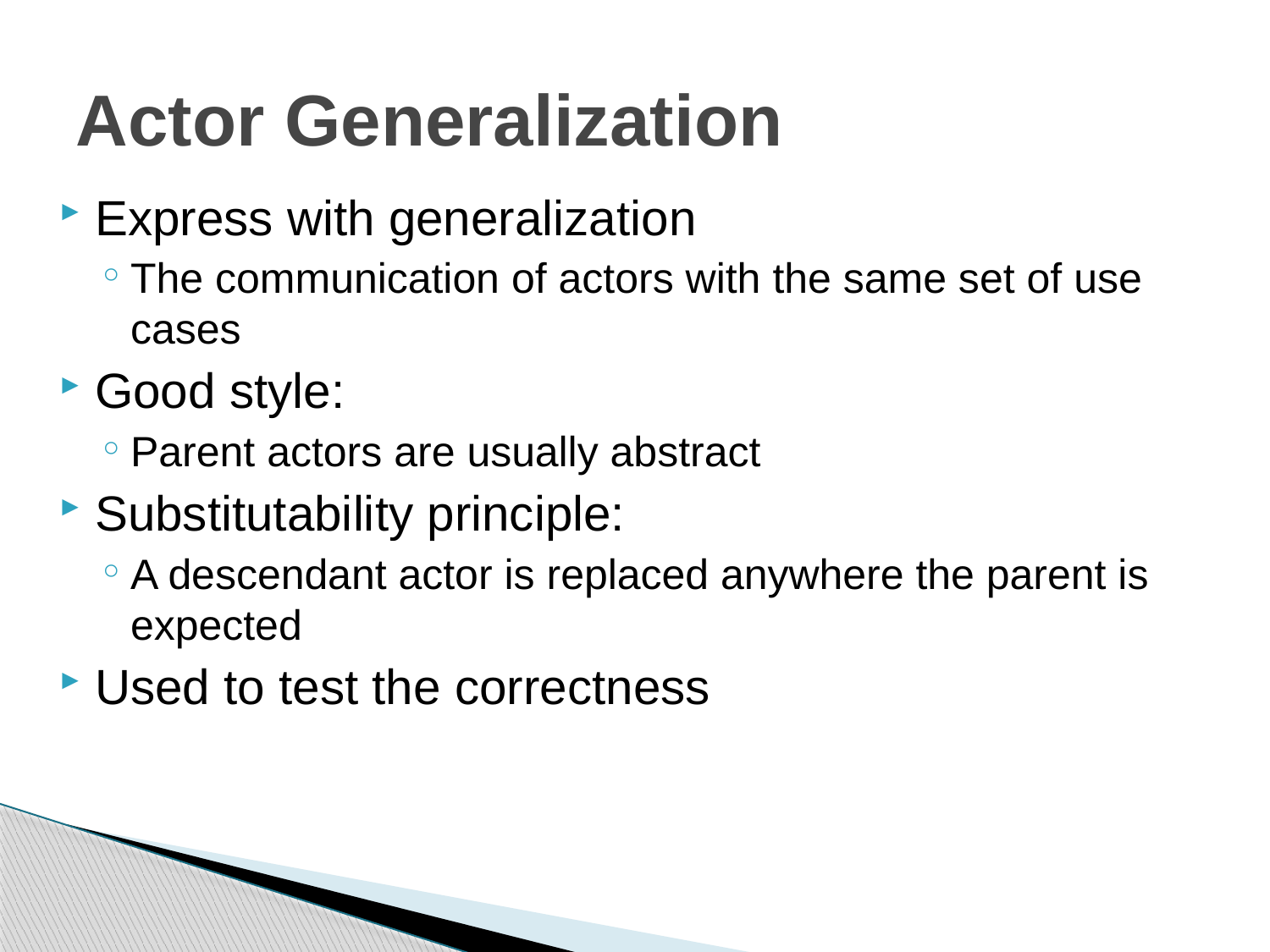

# Actor Generalization
Express with generalization
The communication of actors with the same set of use cases
Good style:
Parent actors are usually abstract
Substitutability principle:
A descendant actor is replaced anywhere the parent is expected
Used to test the correctness